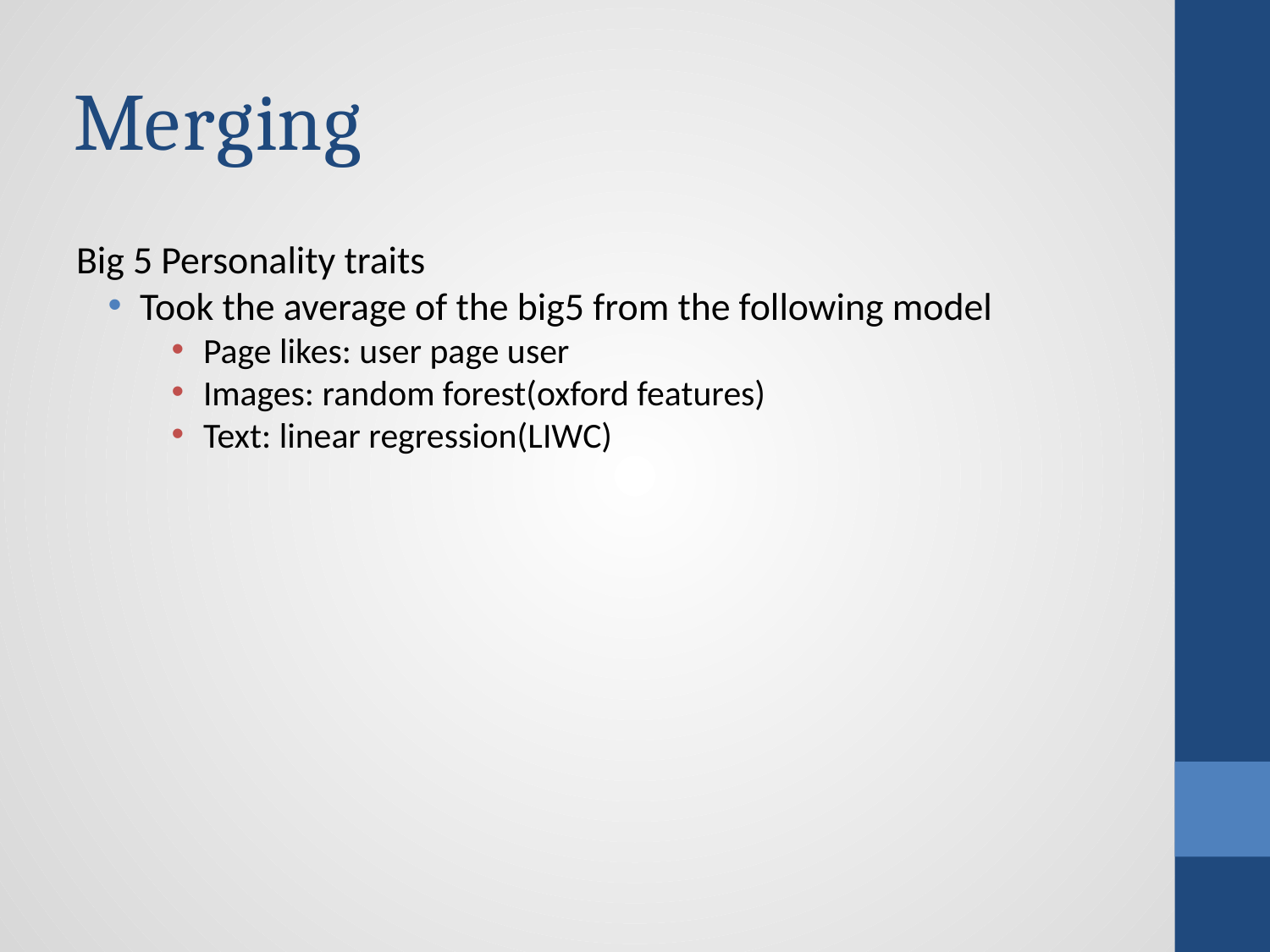

# Merging
Big 5 Personality traits
Took the average of the big5 from the following model
Page likes: user page user
Images: random forest(oxford features)
Text: linear regression(LIWC)